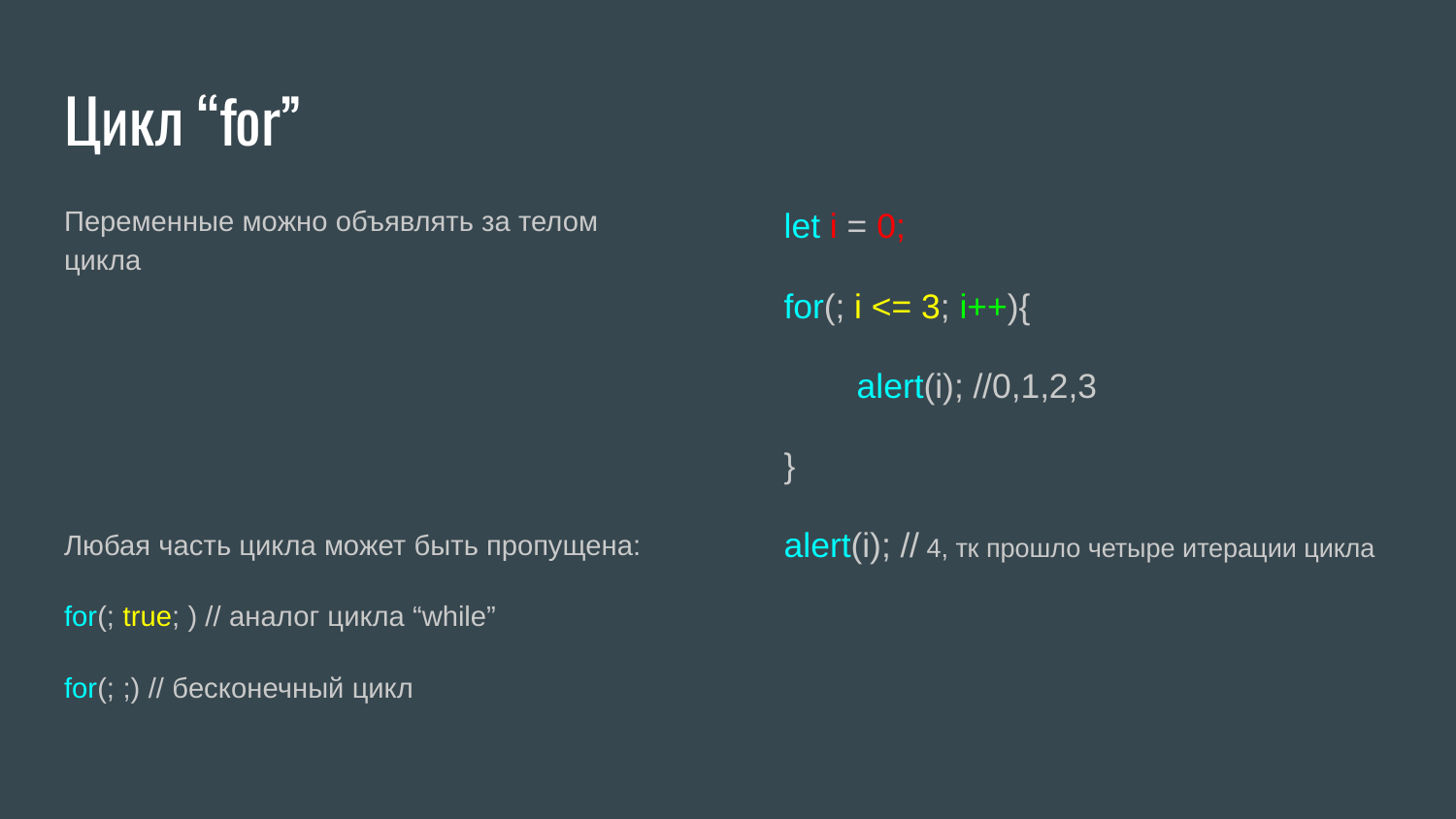

# Цикл “for”
Переменные можно объявлять за телом цикла

Любая часть цикла может быть пропущена:
for(; true; ) // аналог цикла “while”
for(; ;) // бесконечный цикл

let i = 0;
for(; i <= 3; i++){
alert(i); //0,1,2,3
}
alert(i); // 4, тк прошло четыре итерации цикла